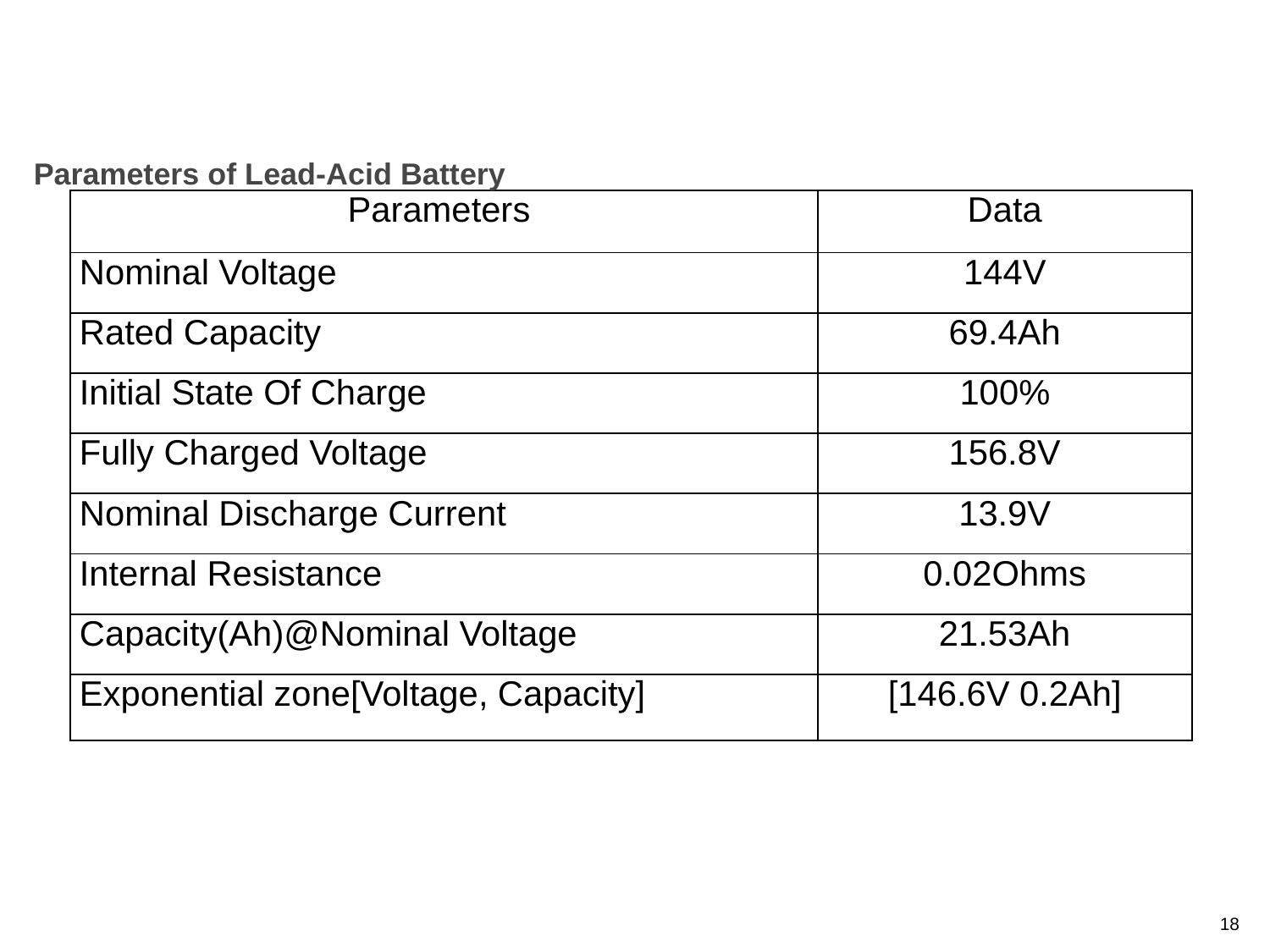

# Parameters of Lead-Acid Battery
| Parameters | Data |
| --- | --- |
| Nominal Voltage | 144V |
| Rated Capacity | 69.4Ah |
| Initial State Of Charge | 100% |
| Fully Charged Voltage | 156.8V |
| Nominal Discharge Current | 13.9V |
| Internal Resistance | 0.02Ohms |
| Capacity(Ah)@Nominal Voltage | 21.53Ah |
| Exponential zone[Voltage, Capacity] | [146.6V 0.2Ah] |
18